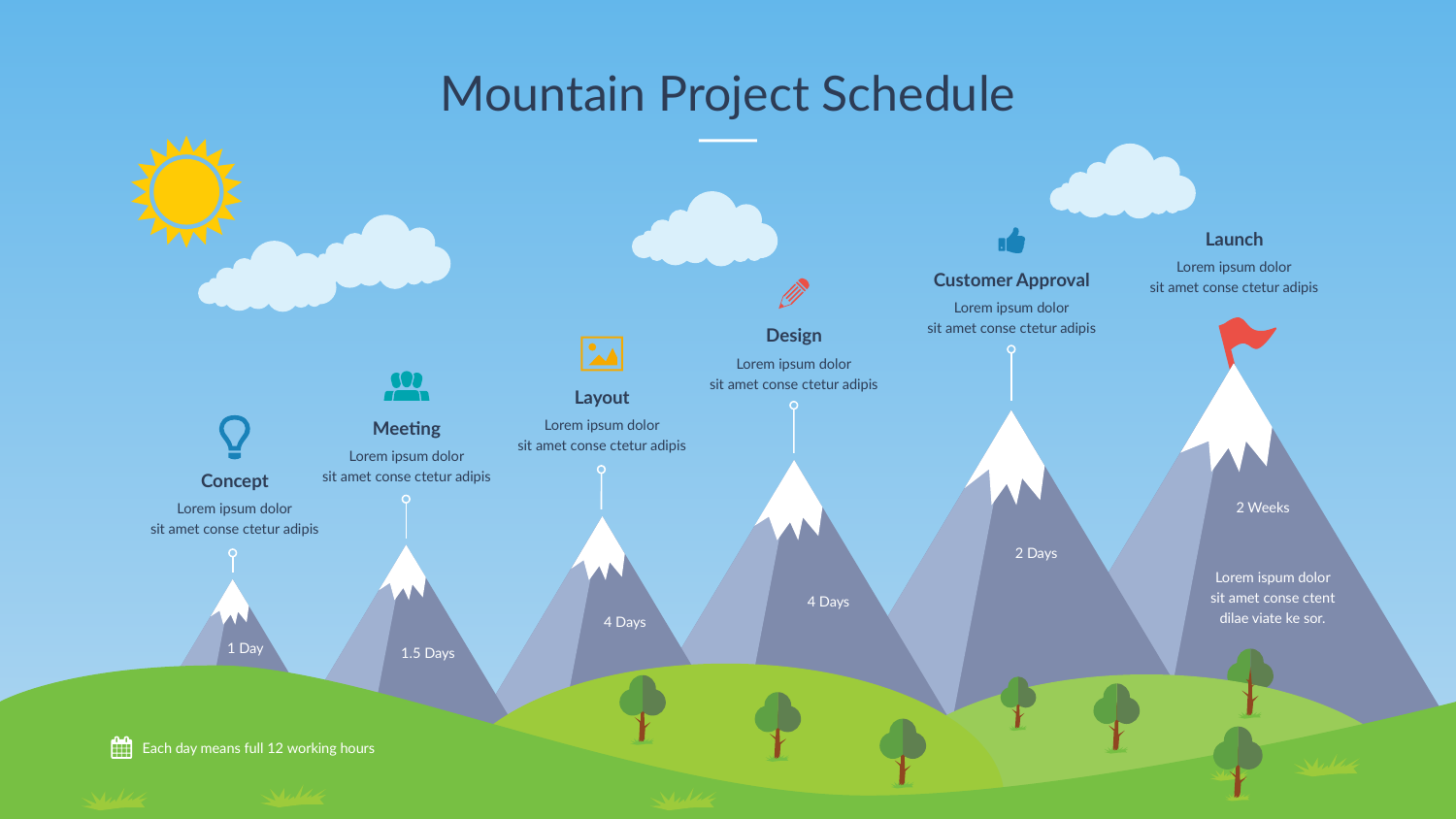

Mountain Project Schedule

Launch

Lorem ipsum dolor
sit amet conse ctetur adipis
Customer Approval

Lorem ipsum dolor
sit amet conse ctetur adipis

Design

Lorem ipsum dolor
sit amet conse ctetur adipis

Layout

Lorem ipsum dolor
sit amet conse ctetur adipis

Meeting
Lorem ipsum dolor
sit amet conse ctetur adipis

Concept

Lorem ipsum dolor
sit amet conse ctetur adipis
2 Weeks

2 Days

Lorem ispum dolor sit amet conse ctent dilae viate ke sor.

4 Days
4 Days
1 Day
1.5 Days

Each day means full 12 working hours